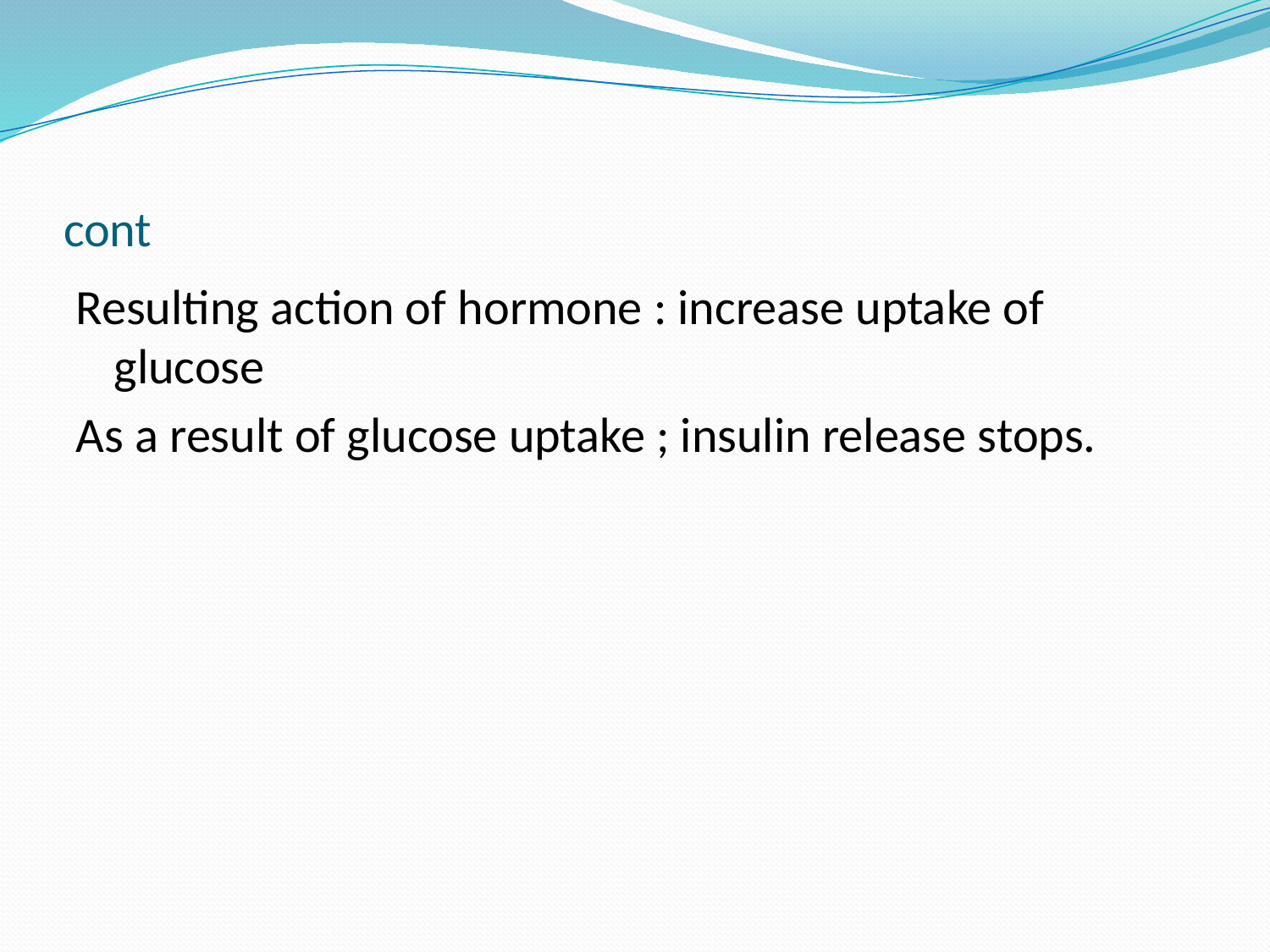

# cont
Resulting action of hormone : increase uptake of glucose
As a result of glucose uptake ; insulin release stops.